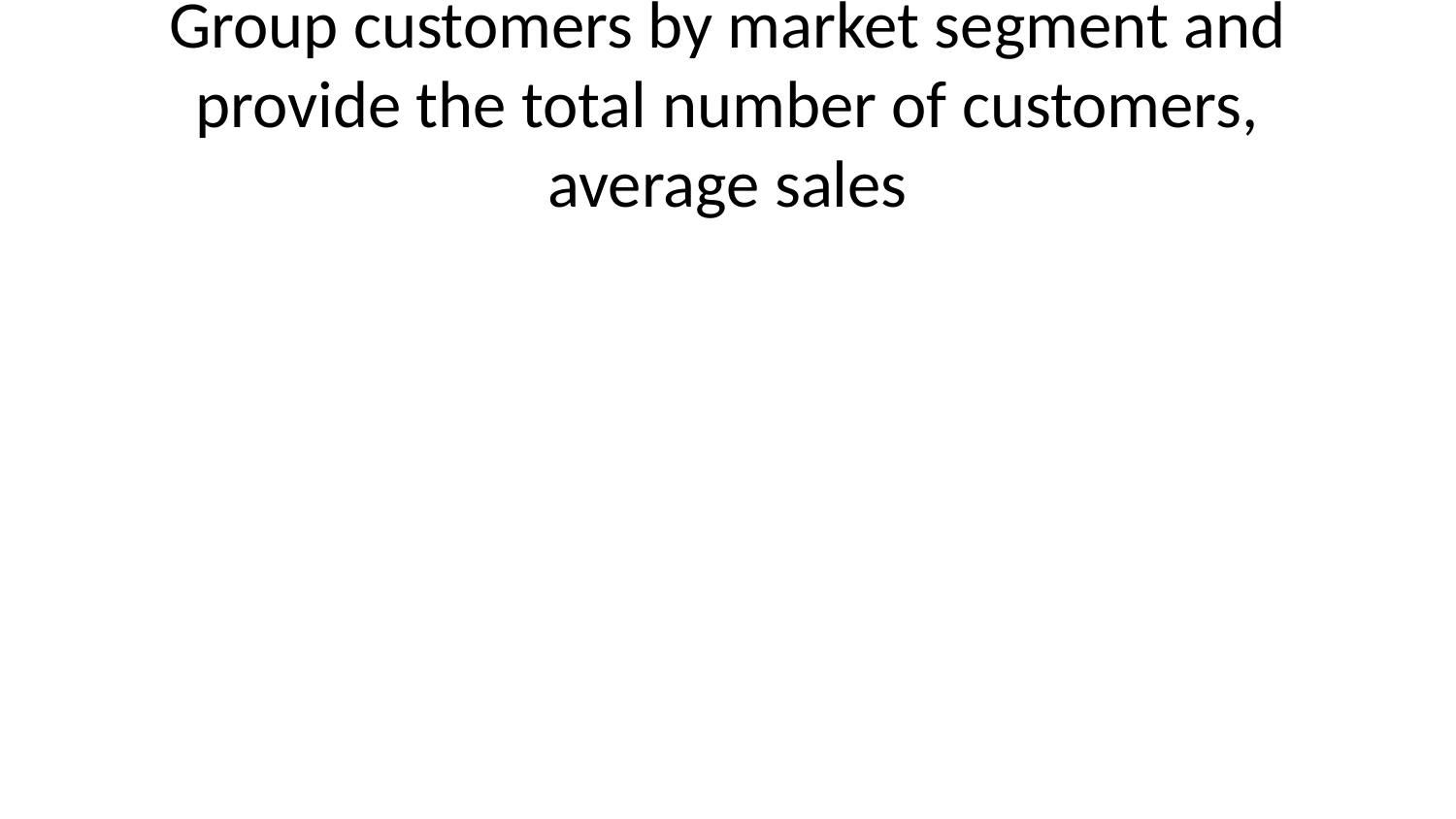

# Group customers by market segment and provide the total number of customers, average sales